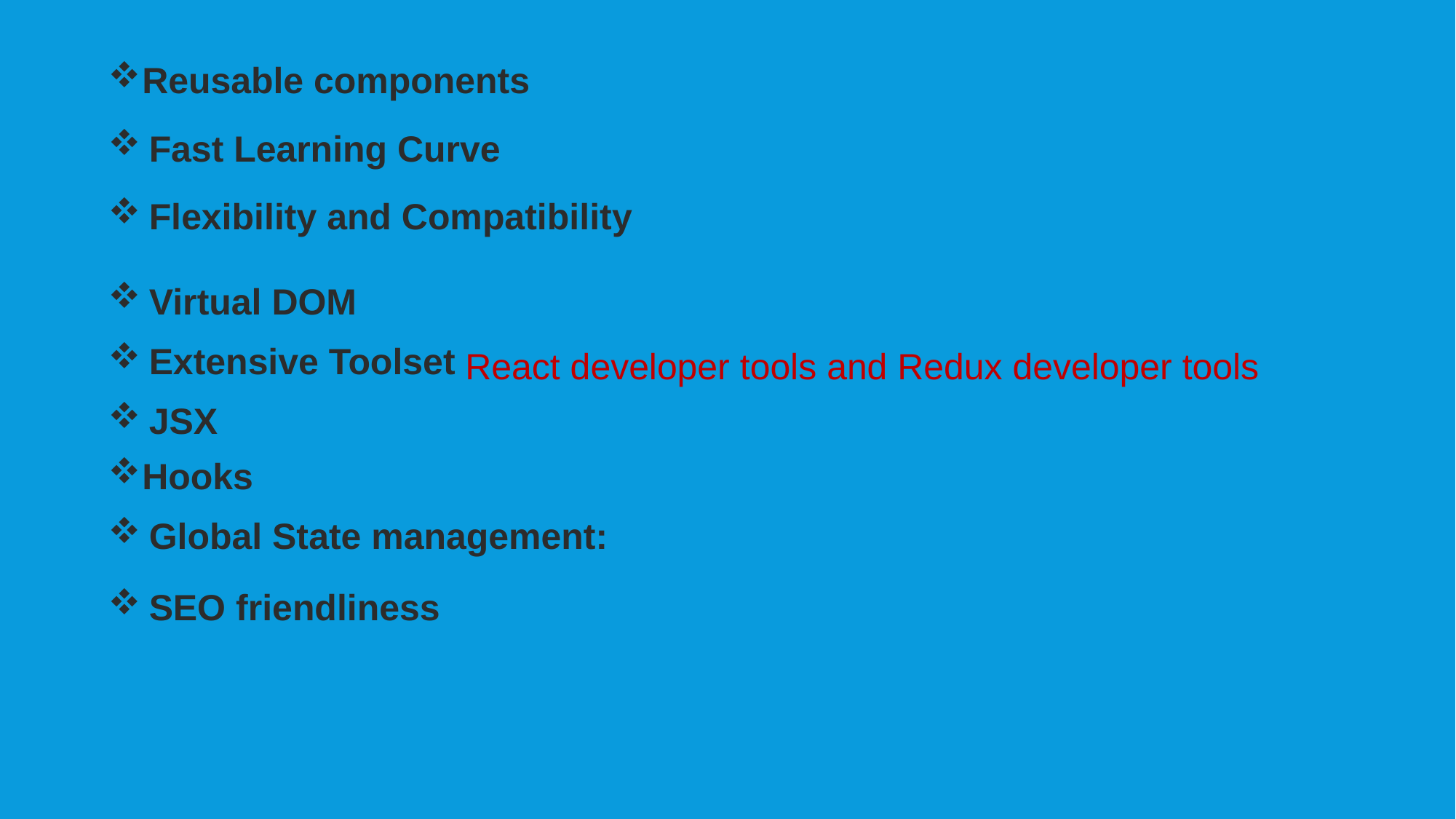

Reusable components
Fast Learning Curve
Flexibility and Compatibility
Virtual DOM
Extensive Toolset
 React developer tools and Redux developer tools
JSX
Hooks
Global State management:
SEO friendliness